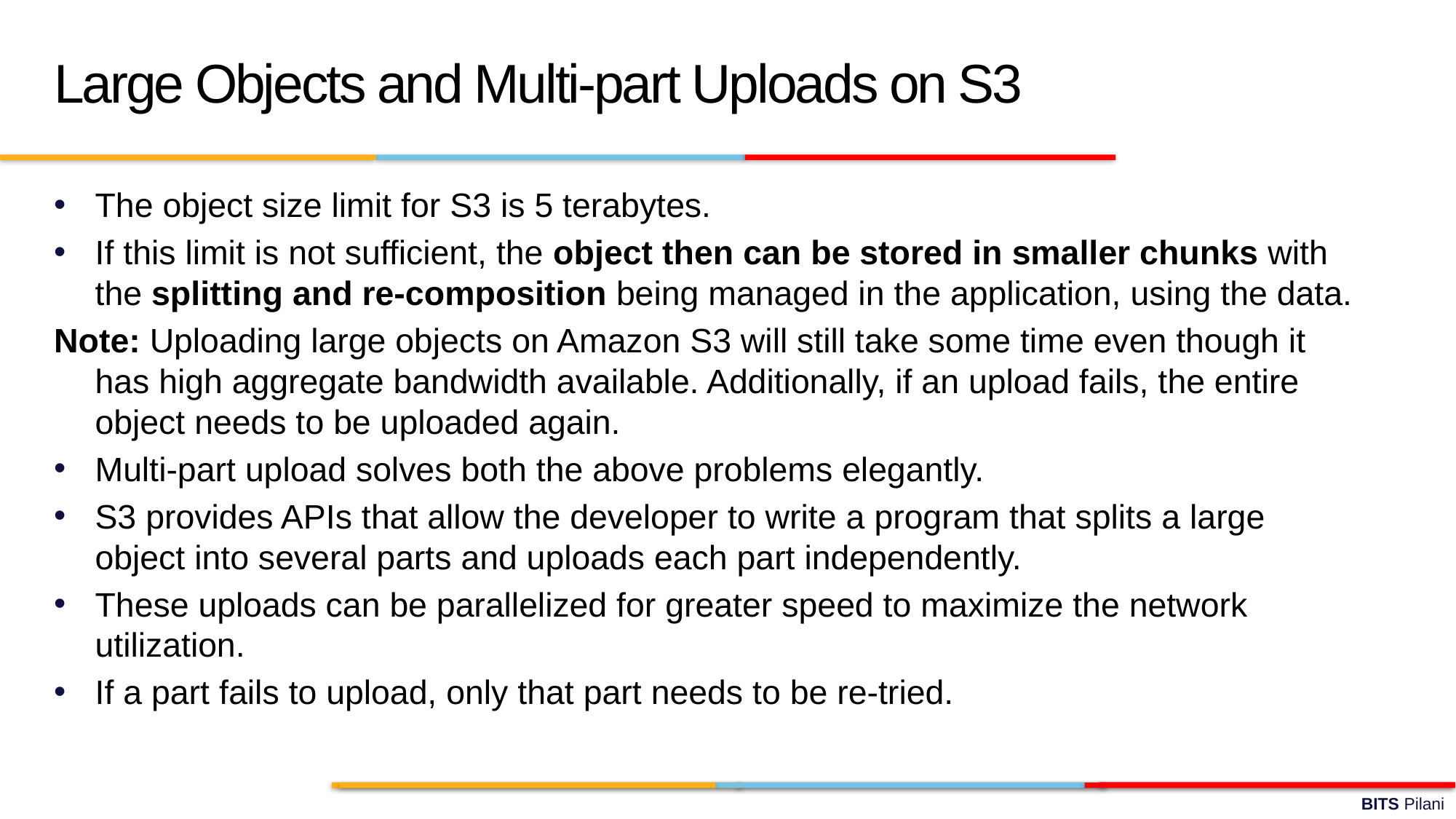

Large Objects and Multi-part Uploads on S3
The object size limit for S3 is 5 terabytes.
If this limit is not sufficient, the object then can be stored in smaller chunks with the splitting and re-composition being managed in the application, using the data.
Note: Uploading large objects on Amazon S3 will still take some time even though it has high aggregate bandwidth available. Additionally, if an upload fails, the entire object needs to be uploaded again.
Multi-part upload solves both the above problems elegantly.
S3 provides APIs that allow the developer to write a program that splits a large object into several parts and uploads each part independently.
These uploads can be parallelized for greater speed to maximize the network utilization.
If a part fails to upload, only that part needs to be re-tried.